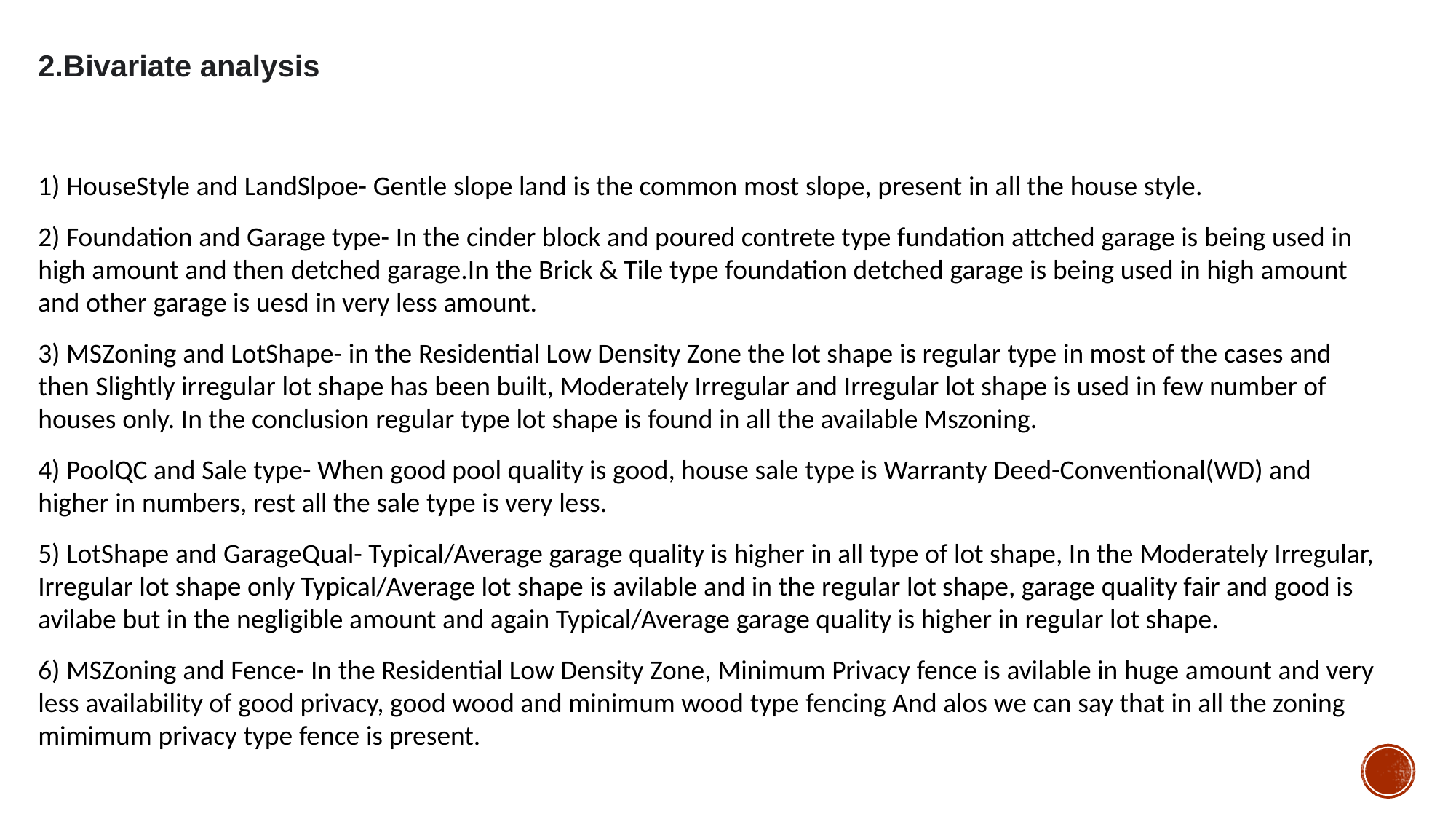

2.Bivariate analysis
1) HouseStyle and LandSlpoe- Gentle slope land is the common most slope, present in all the house style.
2) Foundation and Garage type- In the cinder block and poured contrete type fundation attched garage is being used in high amount and then detched garage.In the Brick & Tile type foundation detched garage is being used in high amount and other garage is uesd in very less amount.
3) MSZoning and LotShape- in the Residential Low Density Zone the lot shape is regular type in most of the cases and then Slightly irregular lot shape has been built, Moderately Irregular and Irregular lot shape is used in few number of houses only. In the conclusion regular type lot shape is found in all the available Mszoning.
4) PoolQC and Sale type- When good pool quality is good, house sale type is Warranty Deed-Conventional(WD) and higher in numbers, rest all the sale type is very less.
5) LotShape and GarageQual- Typical/Average garage quality is higher in all type of lot shape, In the Moderately Irregular, Irregular lot shape only Typical/Average lot shape is avilable and in the regular lot shape, garage quality fair and good is avilabe but in the negligible amount and again Typical/Average garage quality is higher in regular lot shape.
6) MSZoning and Fence- In the Residential Low Density Zone, Minimum Privacy fence is avilable in huge amount and very less availability of good privacy, good wood and minimum wood type fencing And alos we can say that in all the zoning mimimum privacy type fence is present.